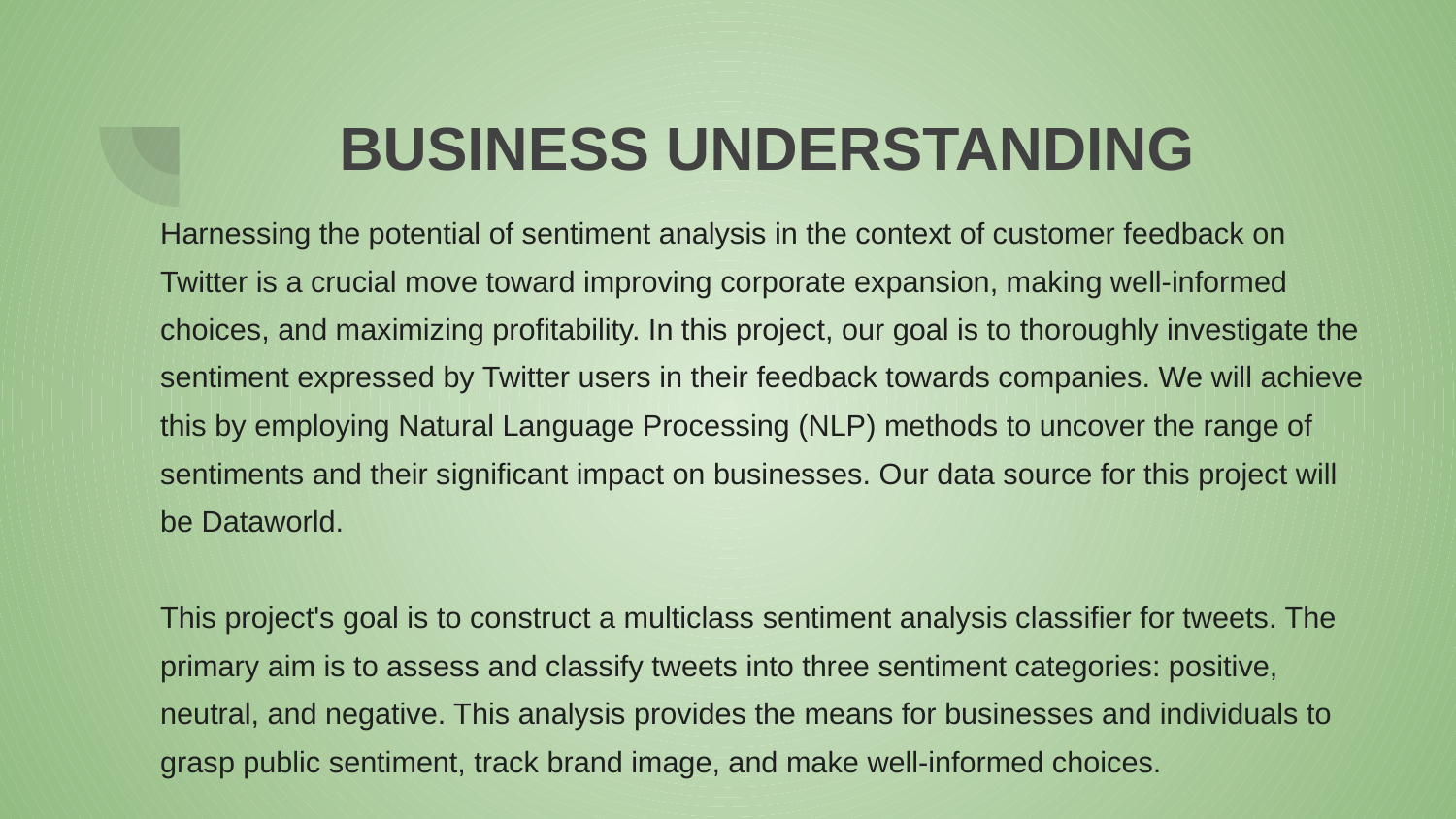

# BUSINESS UNDERSTANDING
Harnessing the potential of sentiment analysis in the context of customer feedback on Twitter is a crucial move toward improving corporate expansion, making well-informed choices, and maximizing profitability. In this project, our goal is to thoroughly investigate the sentiment expressed by Twitter users in their feedback towards companies. We will achieve this by employing Natural Language Processing (NLP) methods to uncover the range of sentiments and their significant impact on businesses. Our data source for this project will be Dataworld.

This project's goal is to construct a multiclass sentiment analysis classifier for tweets. The primary aim is to assess and classify tweets into three sentiment categories: positive, neutral, and negative. This analysis provides the means for businesses and individuals to grasp public sentiment, track brand image, and make well-informed choices.